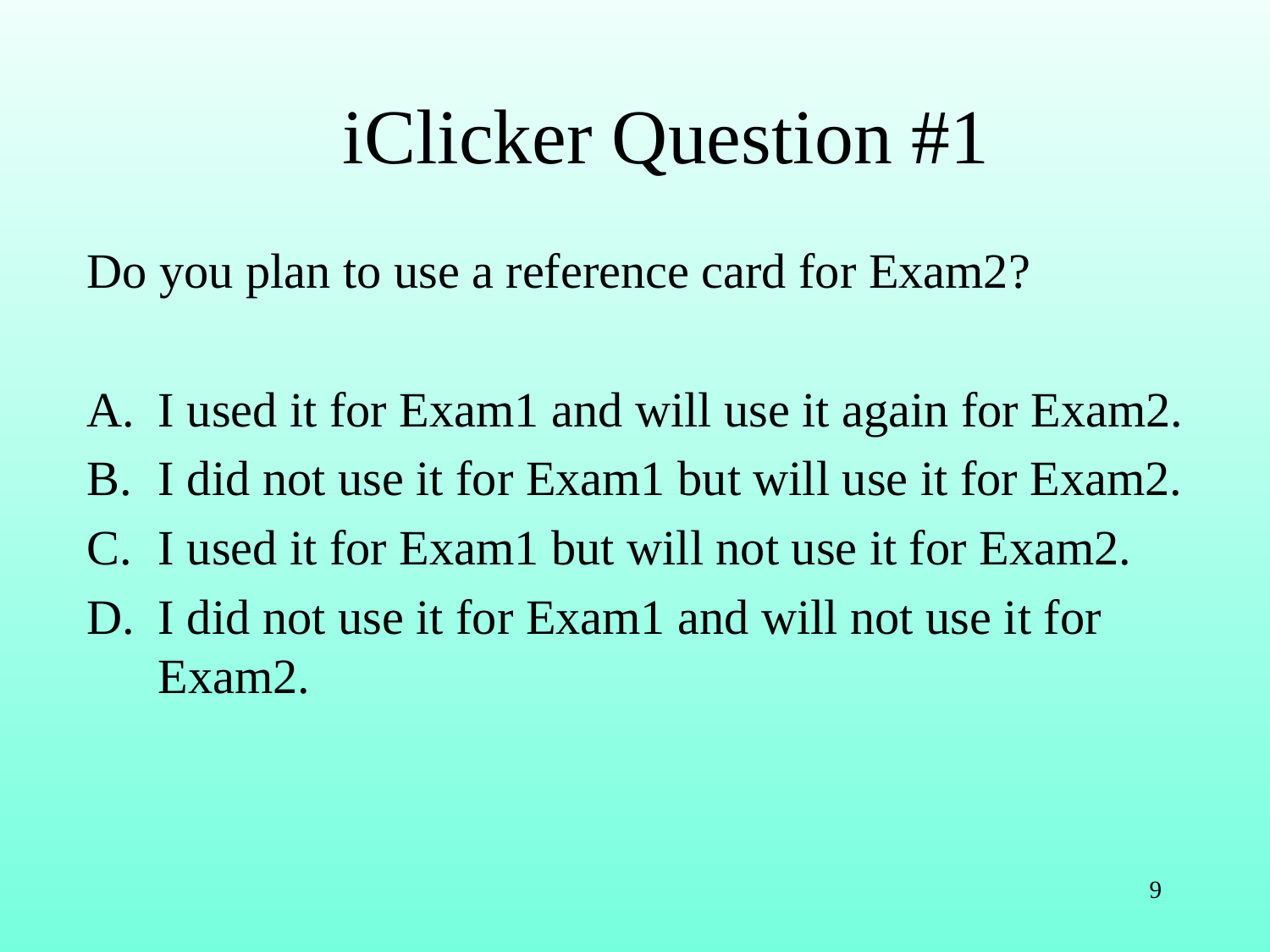

# iClicker Question #1
Do you plan to use a reference card for Exam2?

I used it for Exam1 and will use it again for Exam2.
I did not use it for Exam1 but will use it for Exam2.
I used it for Exam1 but will not use it for Exam2.
I did not use it for Exam1 and will not use it for Exam2.
9